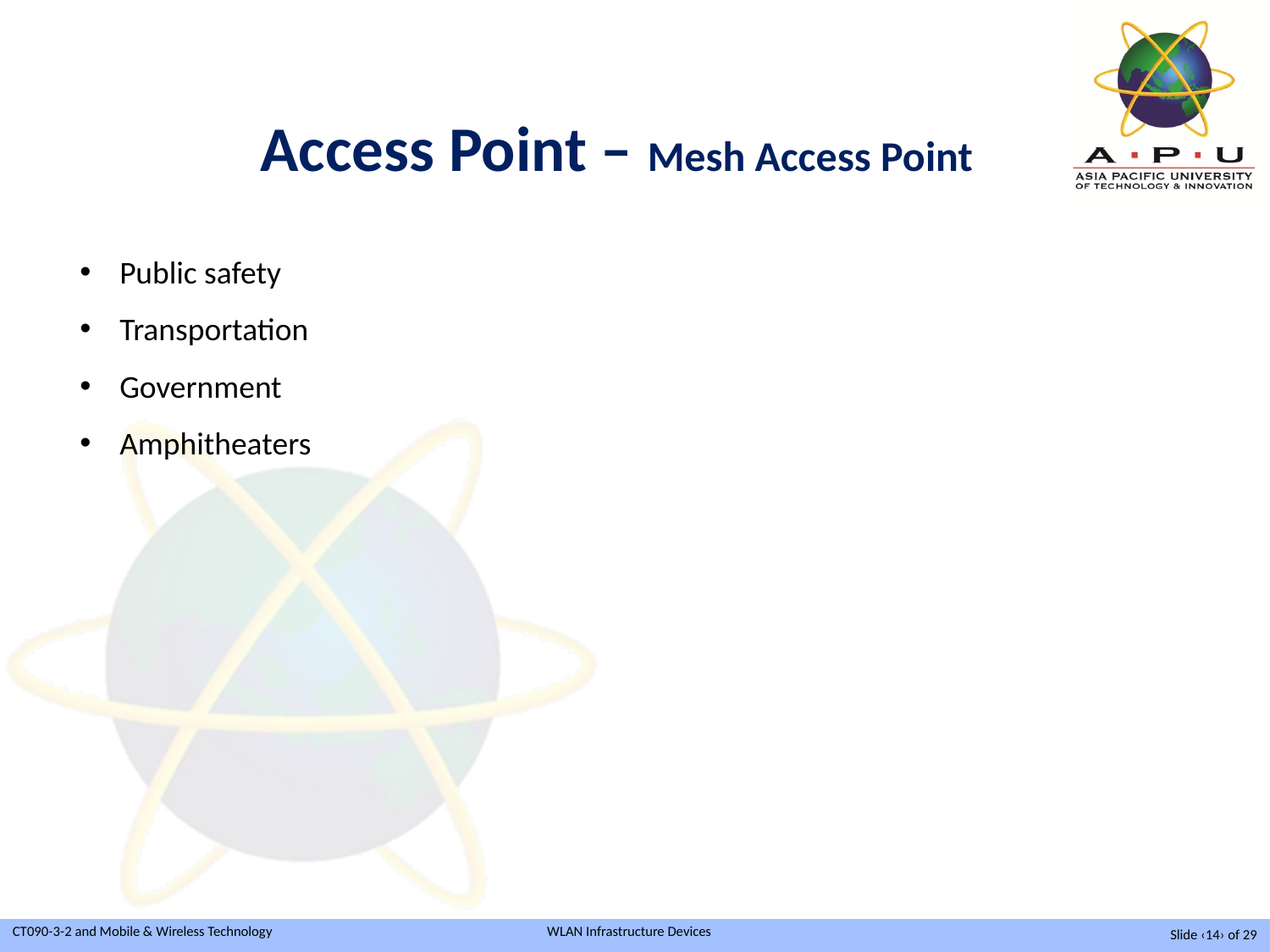

Access Point – Mesh Access Point
Public safety
Transportation
Government
Amphitheaters
Slide ‹14› of 29